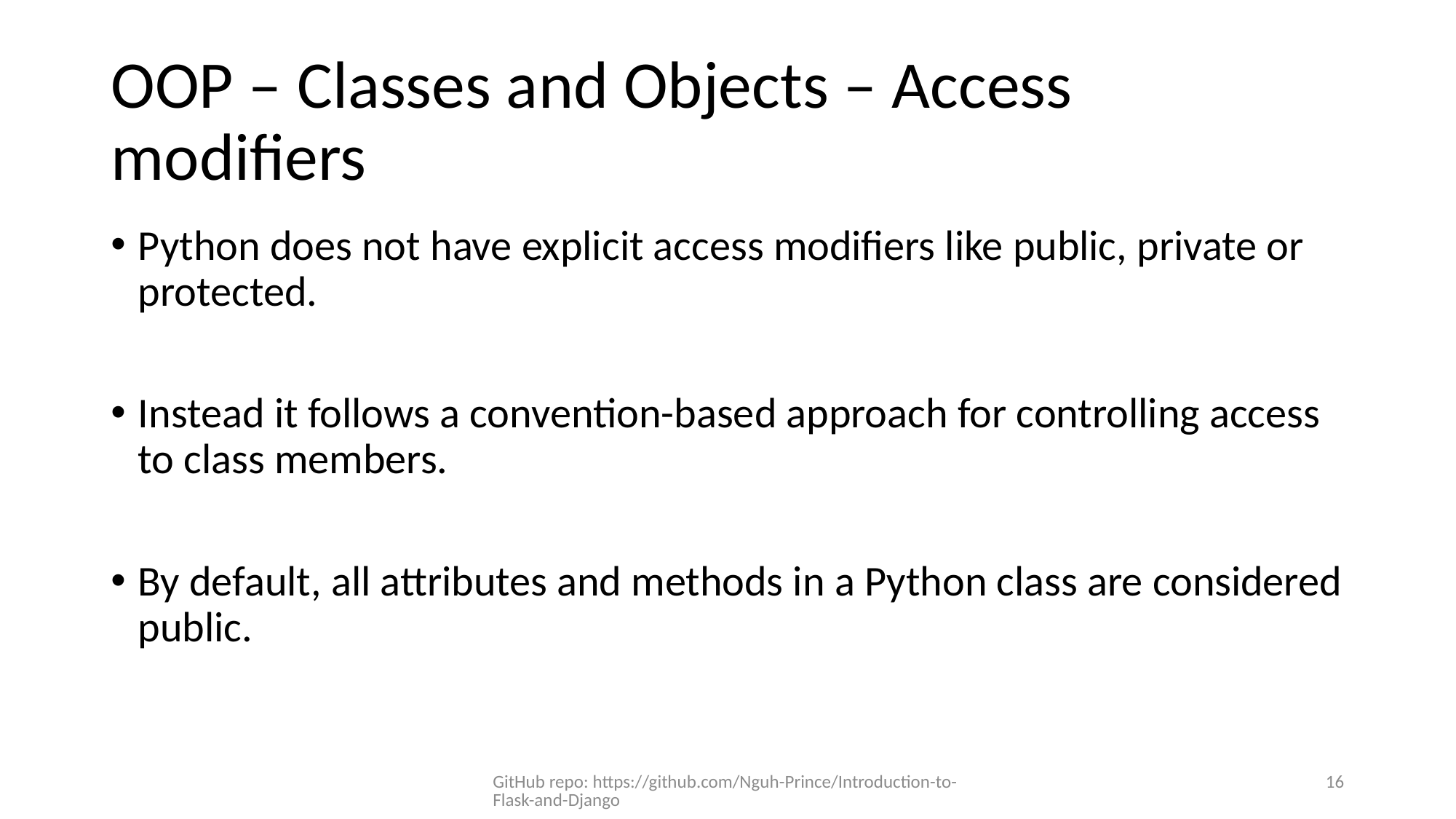

# OOP – Classes and Objects – Access modifiers
Python does not have explicit access modifiers like public, private or protected.

Instead it follows a convention-based approach for controlling access to class members.

By default, all attributes and methods in a Python class are considered public.
GitHub repo: https://github.com/Nguh-Prince/Introduction-to-Flask-and-Django
16